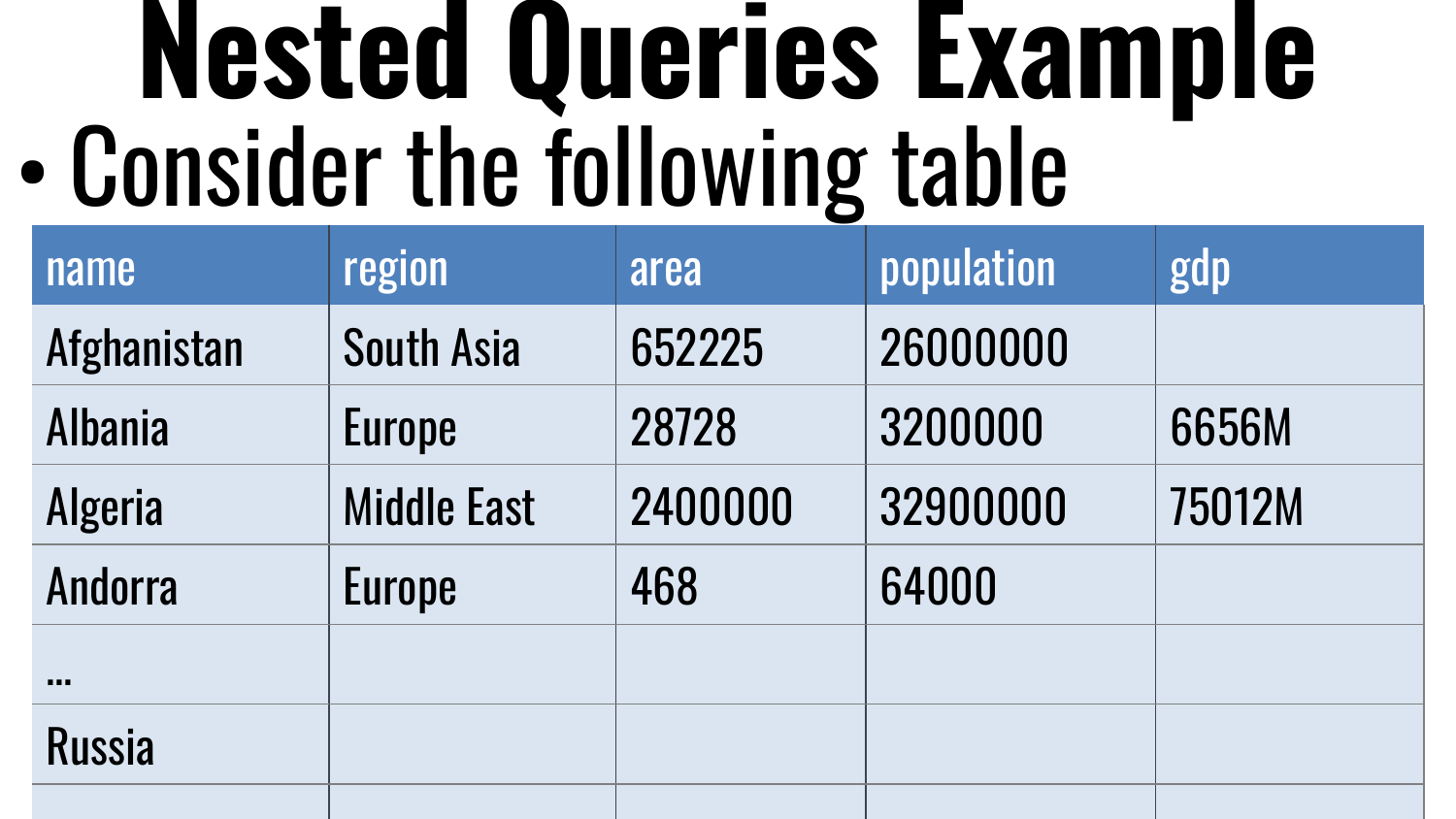

# Nested Queries Example

Consider the following table

| name | region | area | population | gdp |
| --- | --- | --- | --- | --- |
| Afghanistan | South Asia | 652225 | 26000000 |  |
| Albania | Europe | 28728 | 3200000 | 6656M |
| Algeria | Middle East | 2400000 | 32900000 | 75012M |
| Andorra | Europe | 468 | 64000 |  |
| ... |  |  |  |  |
| Russia |  |  |  |  |
| ... |  |  |  |  |